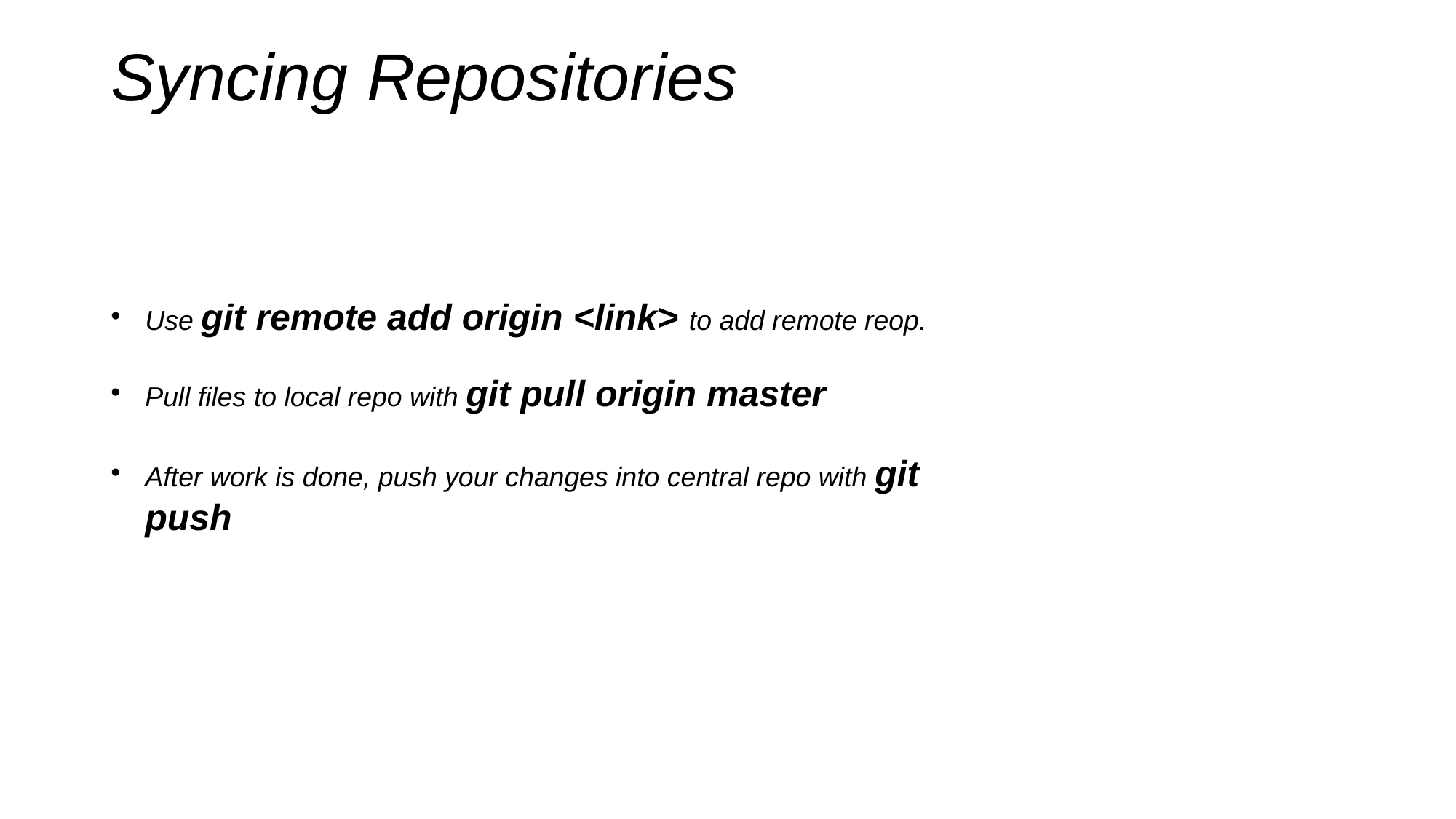

# Syncing Repositories
Use git remote add origin <link> to add remote reop.

Pull files to local repo with git pull origin master

After work is done, push your changes into central repo with git push